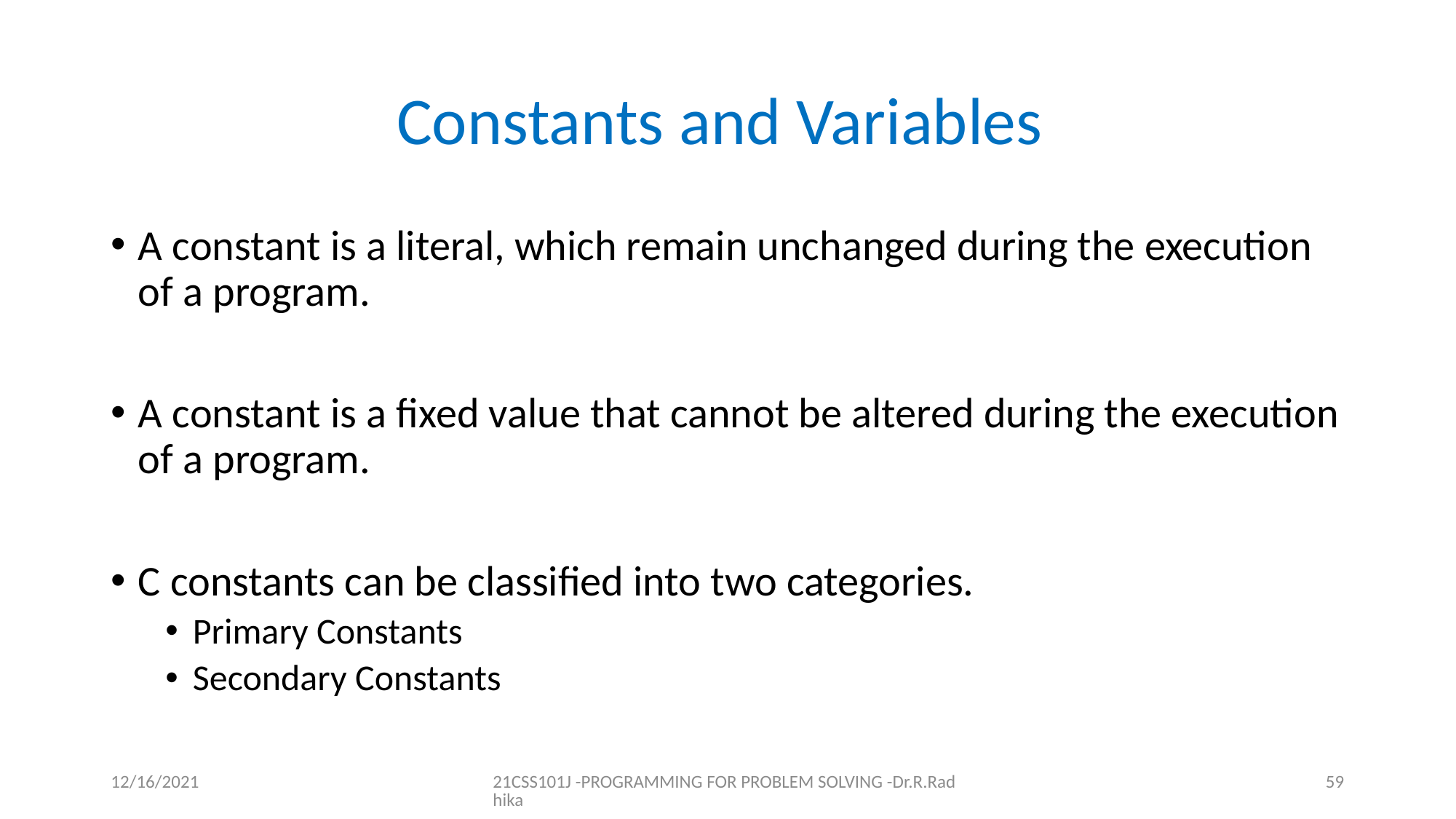

# Constants and Variables
A constant is a literal, which remain unchanged during the execution of a program.

A constant is a fixed value that cannot be altered during the execution of a program.

C constants can be classified into two categories.
Primary Constants
Secondary Constants
12/16/2021
21CSS101J -PROGRAMMING FOR PROBLEM SOLVING -Dr.R.Radhika
59